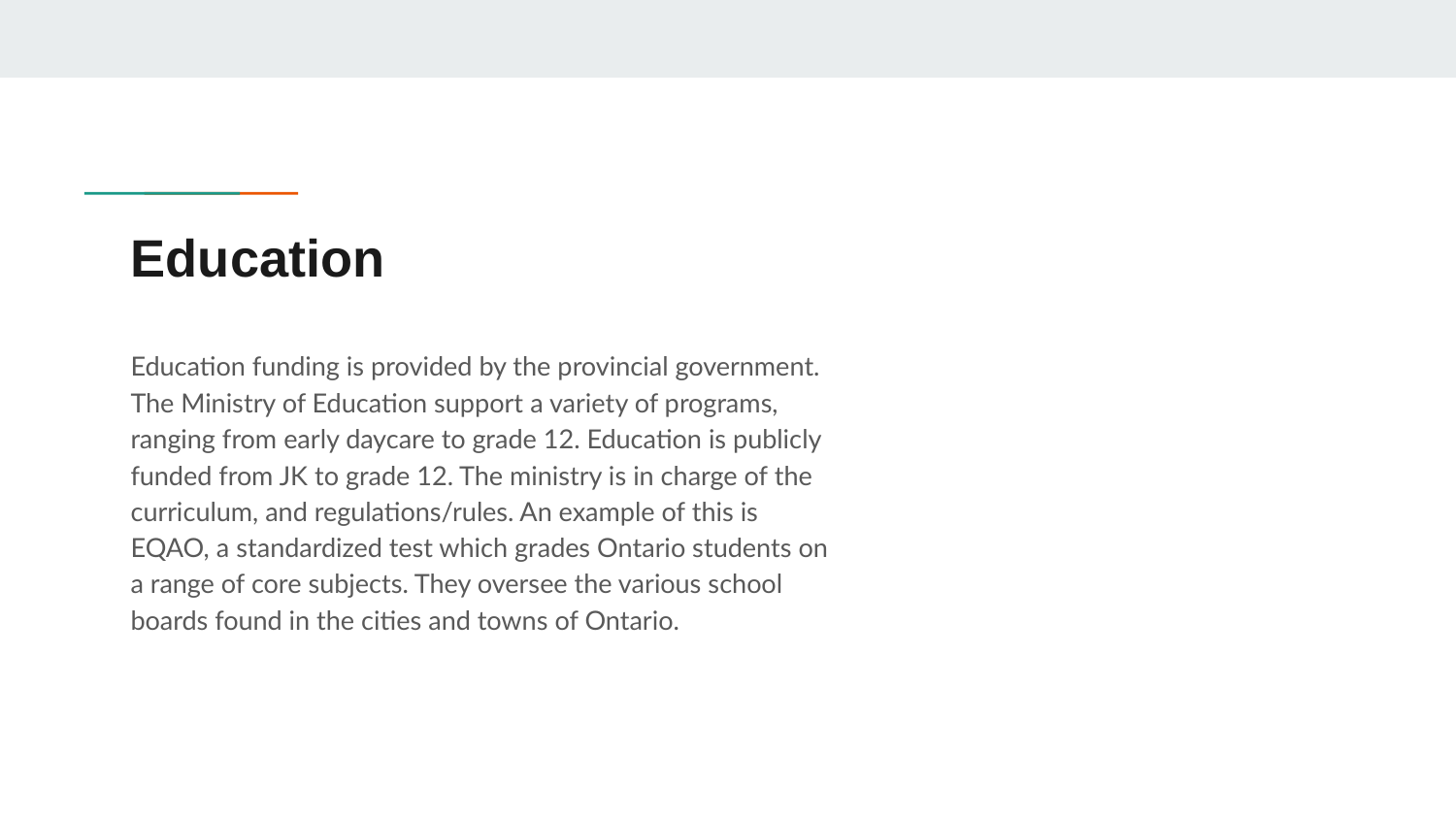

# Education
Education funding is provided by the provincial government. The Ministry of Education support a variety of programs, ranging from early daycare to grade 12. Education is publicly funded from JK to grade 12. The ministry is in charge of the curriculum, and regulations/rules. An example of this is EQAO, a standardized test which grades Ontario students on a range of core subjects. They oversee the various school boards found in the cities and towns of Ontario.